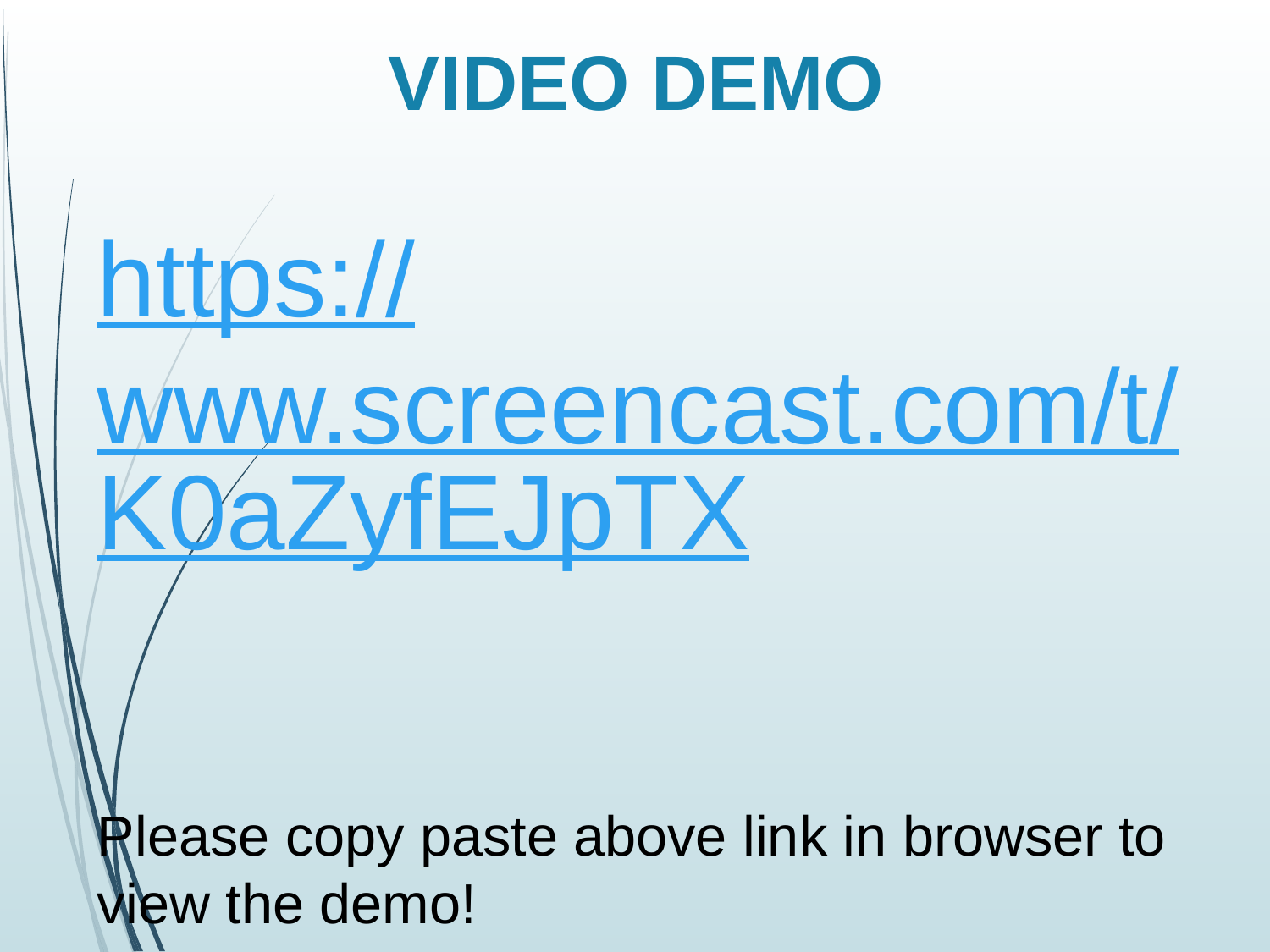

# VIDEO DEMO
https://www.screencast.com/t/K0aZyfEJpTX

Please copy paste above link in browser to view the demo!